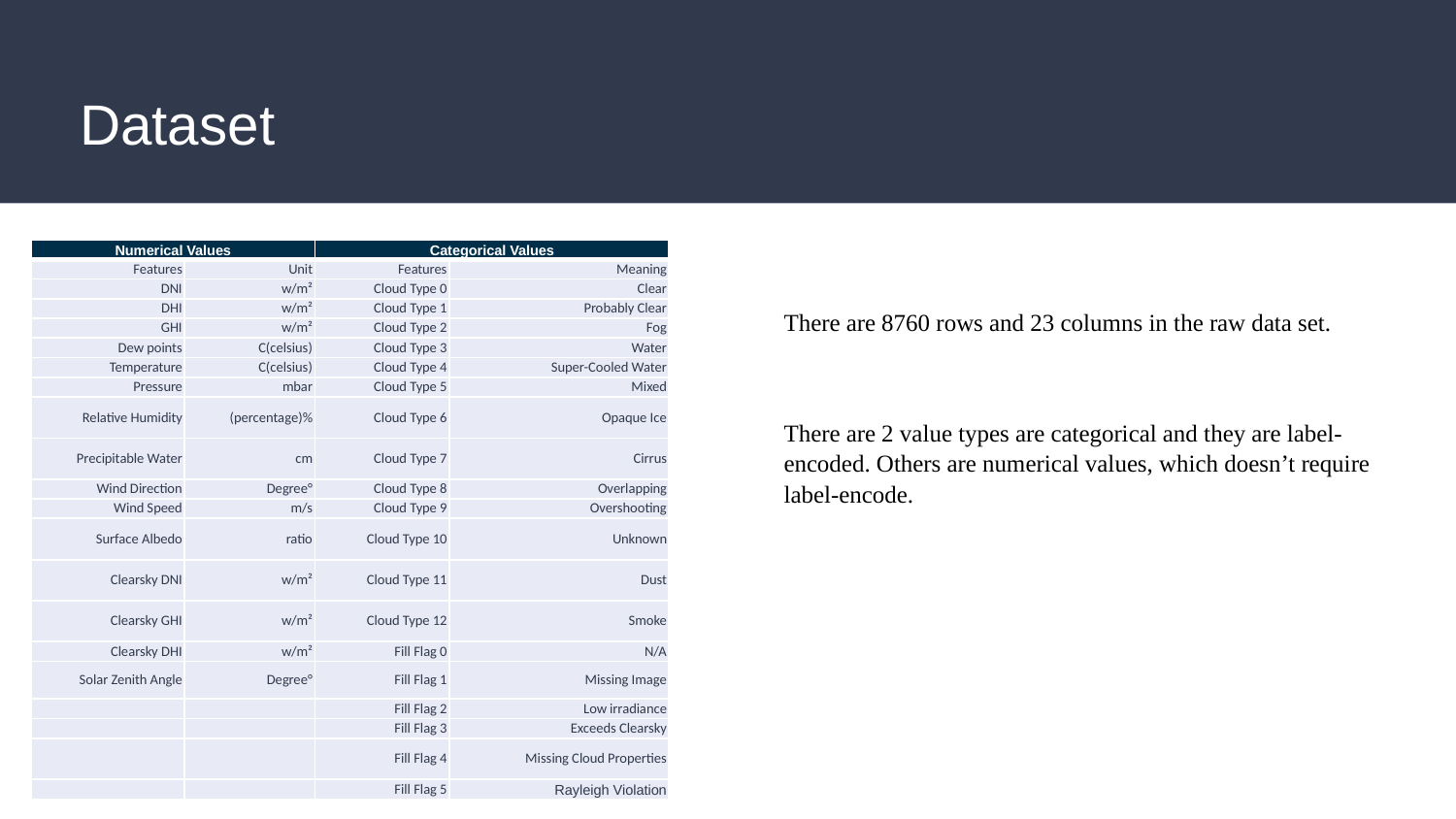

# Dataset

There are 8760 rows and 23 columns in the raw data set.

There are 2 value types are categorical and they are label-encoded. Others are numerical values, which doesn’t require label-encode.

| Numerical Values |  | Categorical Values |  |
| --- | --- | --- | --- |
| Features | Unit | Features | Meaning |
| DNI | w/m² | Cloud Type 0 | Clear |
| DHI | w/m² | Cloud Type 1 | Probably Clear |
| GHI | w/m² | Cloud Type 2 | Fog |
| Dew points | C(celsius) | Cloud Type 3 | Water |
| Temperature | C(celsius) | Cloud Type 4 | Super-Cooled Water |
| Pressure | mbar | Cloud Type 5 | Mixed |
| Relative Humidity | (percentage)% | Cloud Type 6 | Opaque Ice |
| Precipitable Water | cm | Cloud Type 7 | Cirrus |
| Wind Direction | Degree° | Cloud Type 8 | Overlapping |
| Wind Speed | m/s | Cloud Type 9 | Overshooting |
| Surface Albedo | ratio | Cloud Type 10 | Unknown |
| Clearsky DNI | w/m² | Cloud Type 11 | Dust |
| Clearsky GHI | w/m² | Cloud Type 12 | Smoke |
| Clearsky DHI | w/m² | Fill Flag 0 | N/A |
| Solar Zenith Angle | Degree° | Fill Flag 1 | Missing Image |
|  |  | Fill Flag 2 | Low irradiance |
|  |  | Fill Flag 3 | Exceeds Clearsky |
|  |  | Fill Flag 4 | Missing Cloud Properties |
|  |  | Fill Flag 5 | Rayleigh Violation |